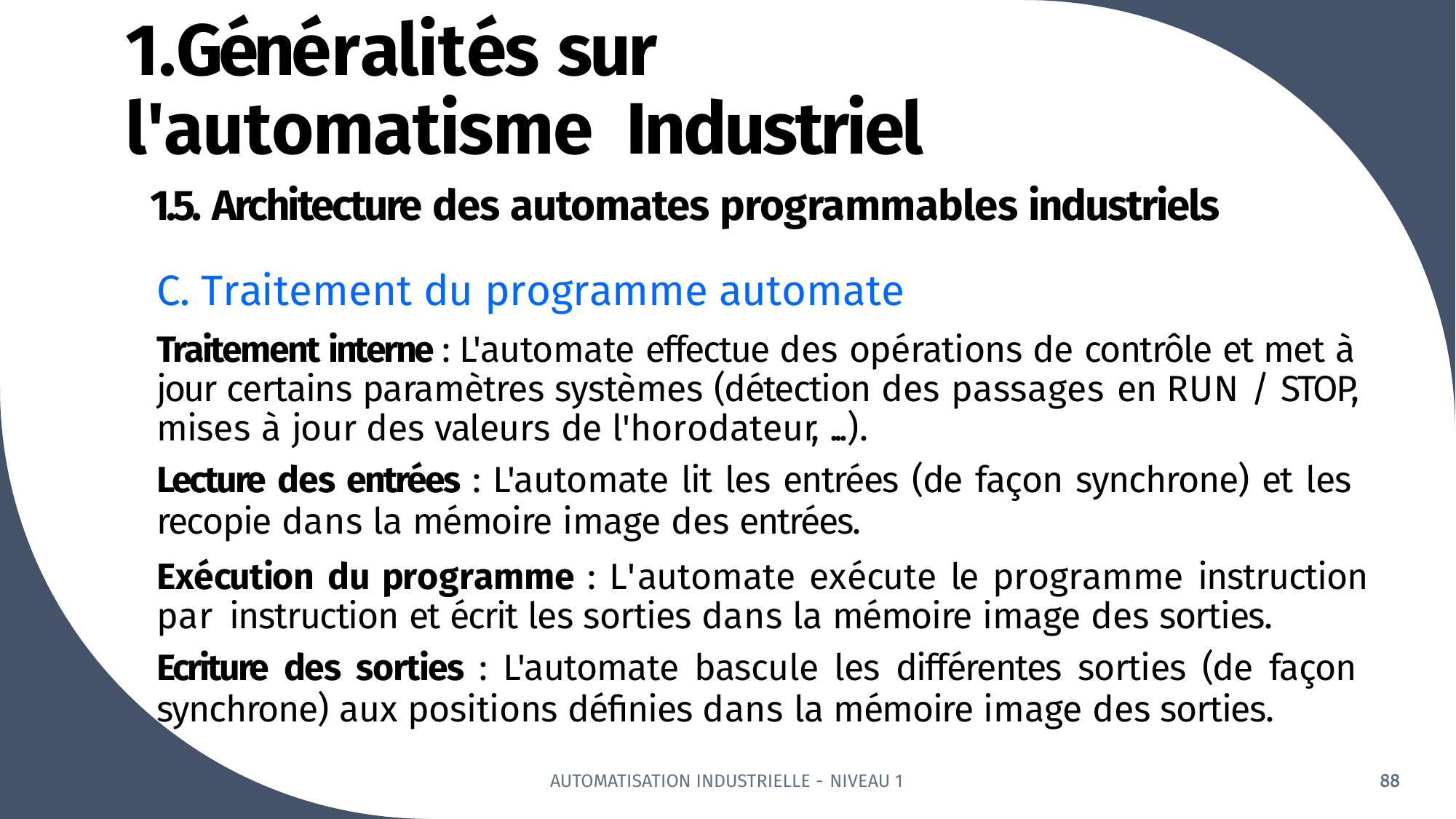

# 1.Généralités sur l'automatisme  Industriel
1.5. Architecture des automates programmables industriels
C. Traitement du programme automate
Traitement interne : L'automate effectue des opérations de contrôle et met à  jour certains paramètres systèmes (détection des passages en RUN / STOP,  mises à jour des valeurs de l'horodateur, ...).
Lecture des entrées : L'automate lit les entrées (de façon synchrone) et les
recopie dans la mémoire image des entrées.
Exécution du programme : L'automate exécute le programme instruction par  instruction et écrit les sorties dans la mémoire image des sorties.
Ecriture des sorties : L'automate bascule les différentes sorties (de façon
synchrone) aux positions définies dans la mémoire image des sorties.
AUTOMATISATION INDUSTRIELLE - NIVEAU 1
88
88